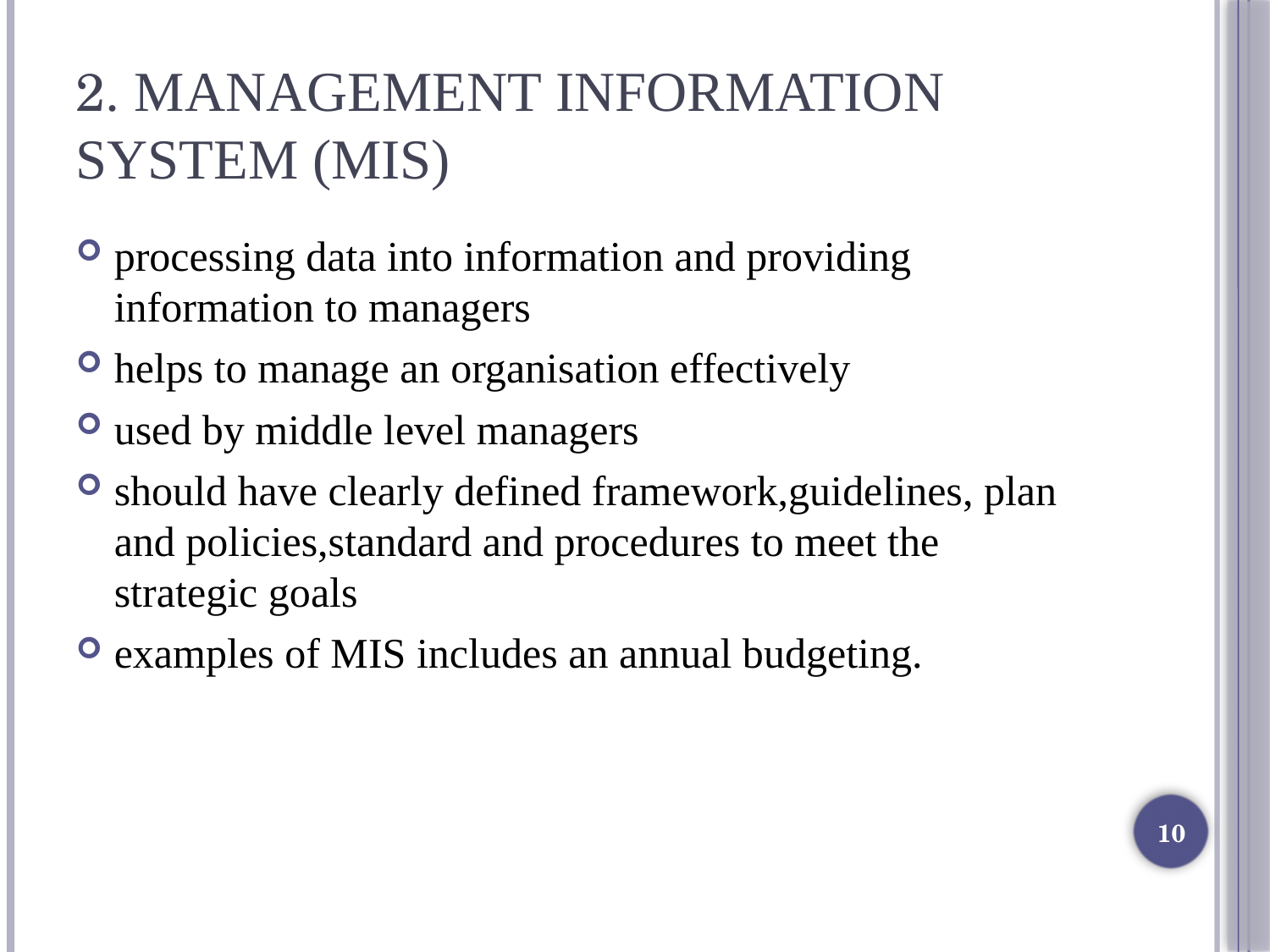

# 2. Management Information System (MIS)
processing data into information and providing information to managers
helps to manage an organisation effectively
used by middle level managers
should have clearly defined framework,guidelines, plan and policies,standard and procedures to meet the strategic goals
examples of MIS includes an annual budgeting.

10